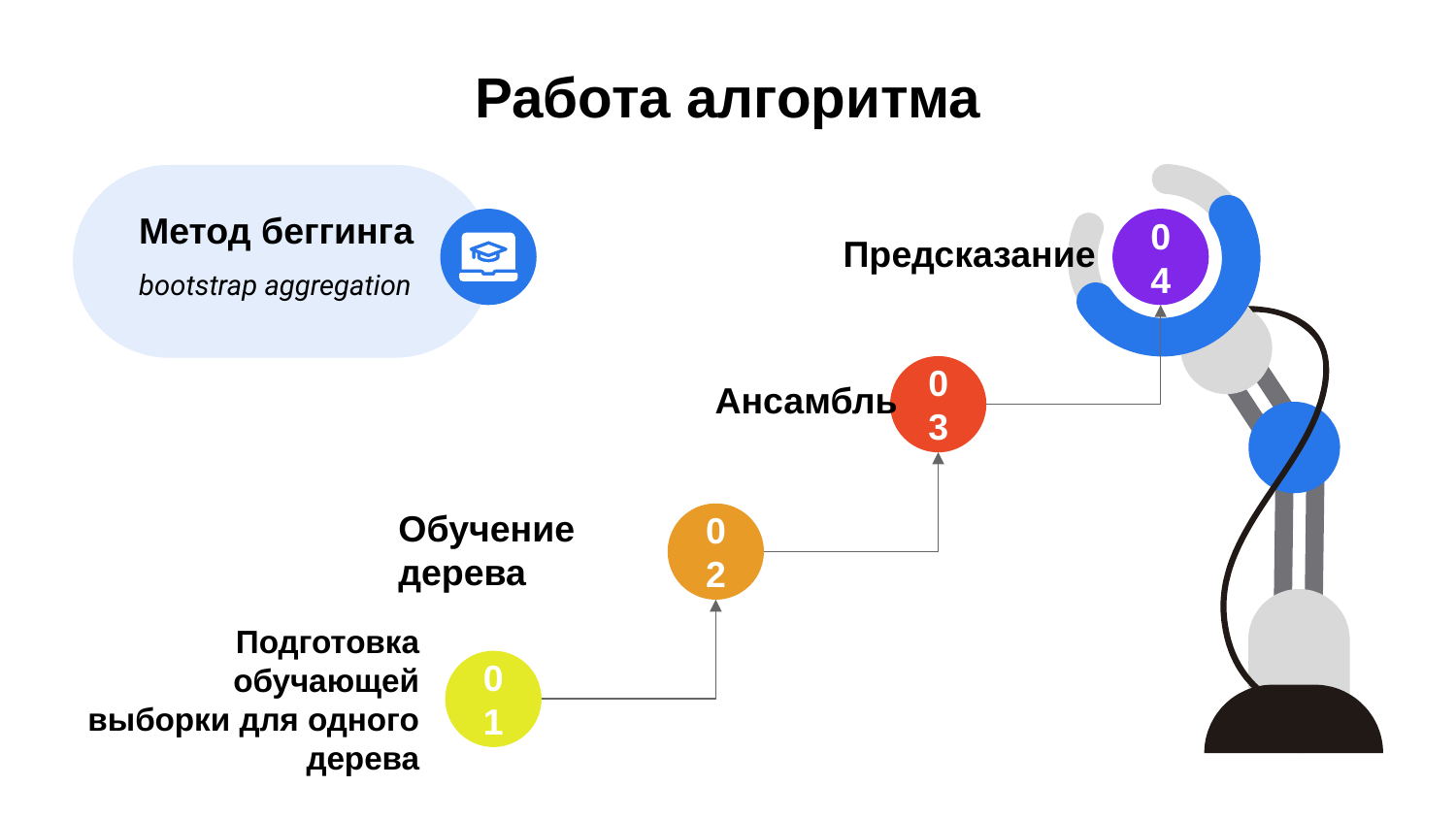

# Работа алгоритма

Метод беггинга
bootstrap aggregation
04
Предсказание

03
Ансамбль
02
Обучение дерева
01
Подготовка обучающей выборки для одного дерева